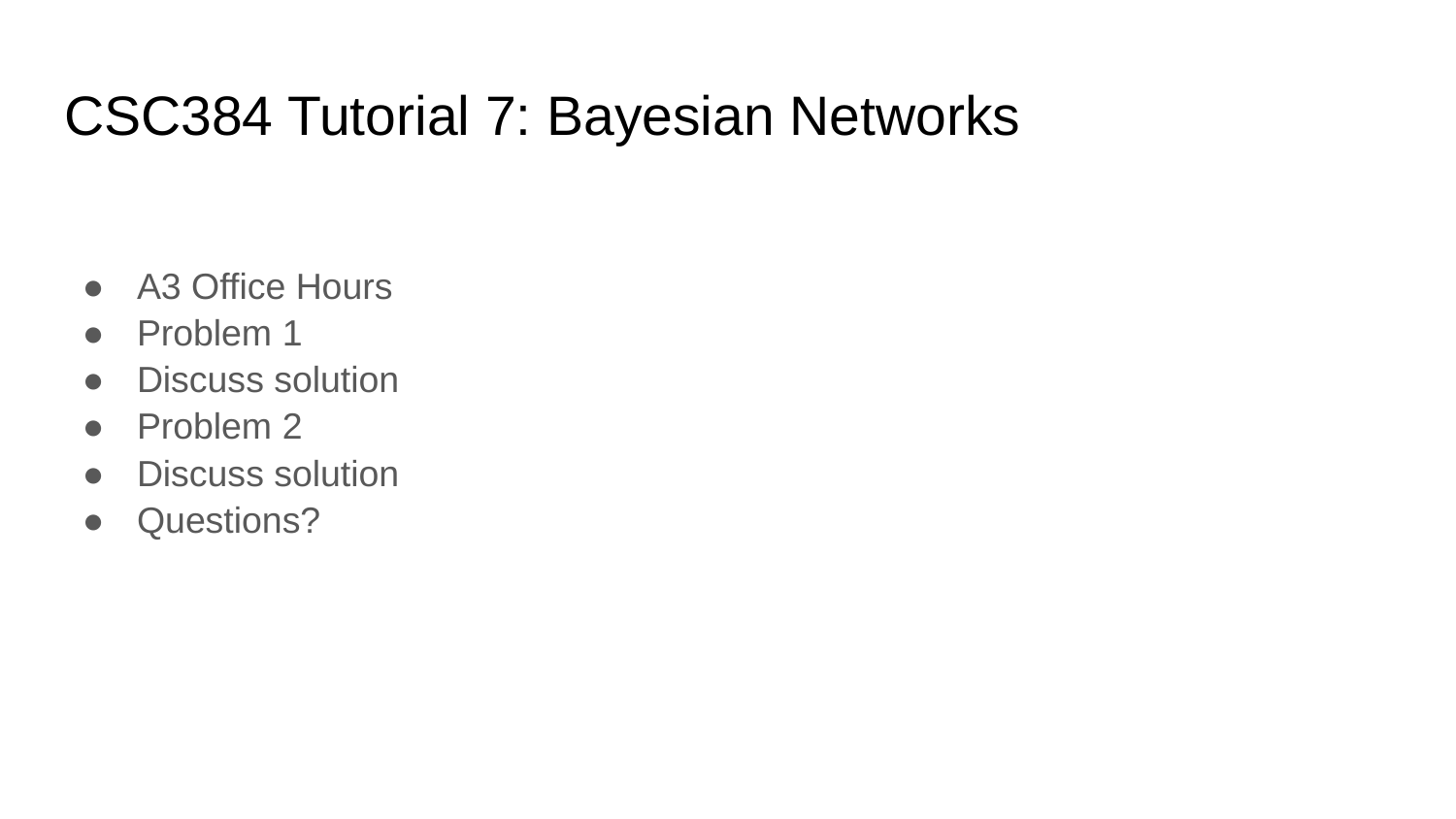

# CSC384 Tutorial 7: Bayesian Networks

A3 Office Hours
Problem 1
Discuss solution
Problem 2
Discuss solution
Questions?